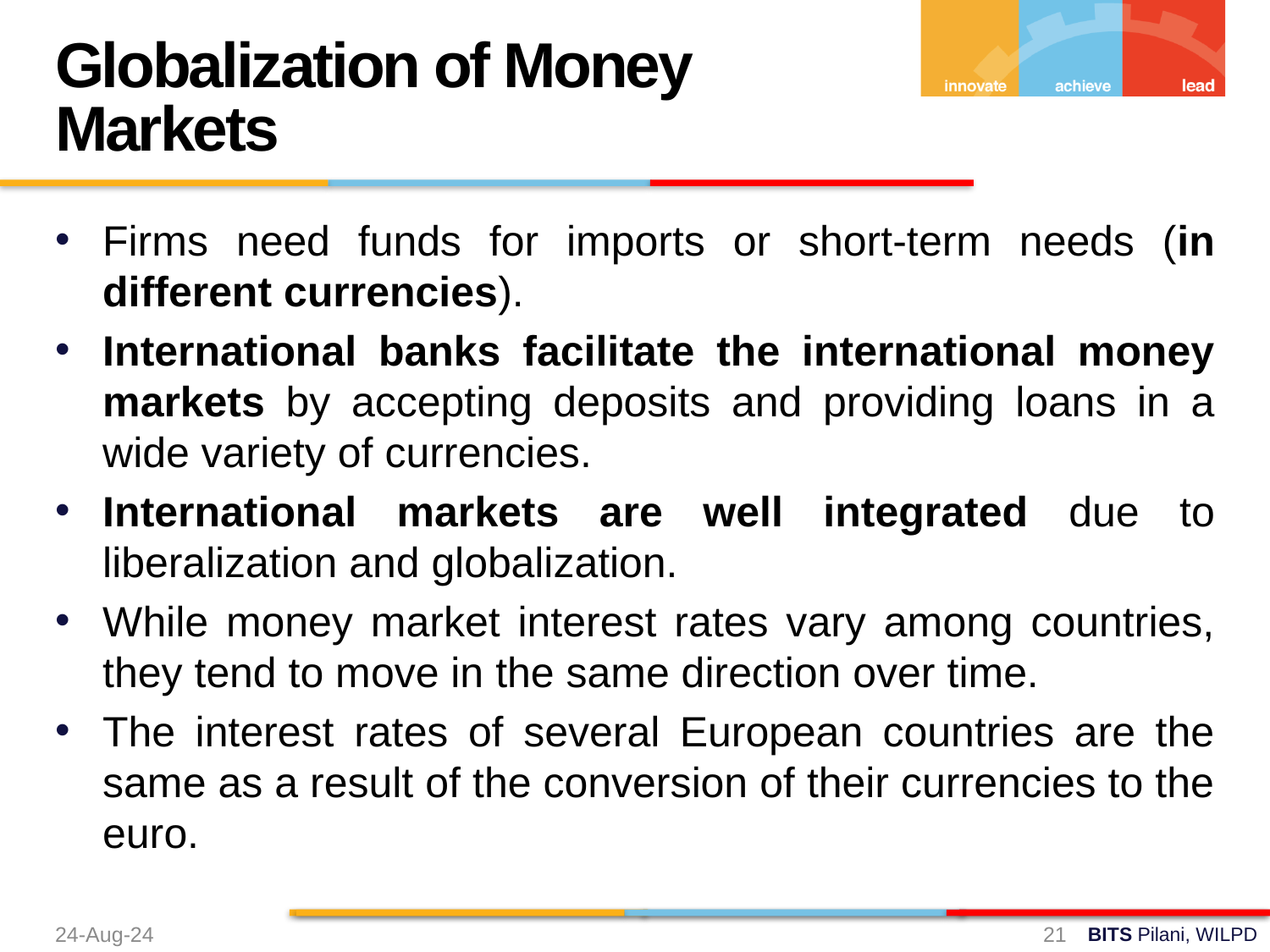

Globalization of Money Markets
Firms need funds for imports or short-term needs (in different currencies).
International banks facilitate the international money markets by accepting deposits and providing loans in a wide variety of currencies.
International markets are well integrated due to liberalization and globalization.
While money market interest rates vary among countries, they tend to move in the same direction over time.
The interest rates of several European countries are the same as a result of the conversion of their currencies to the euro.
24-Aug-24
21